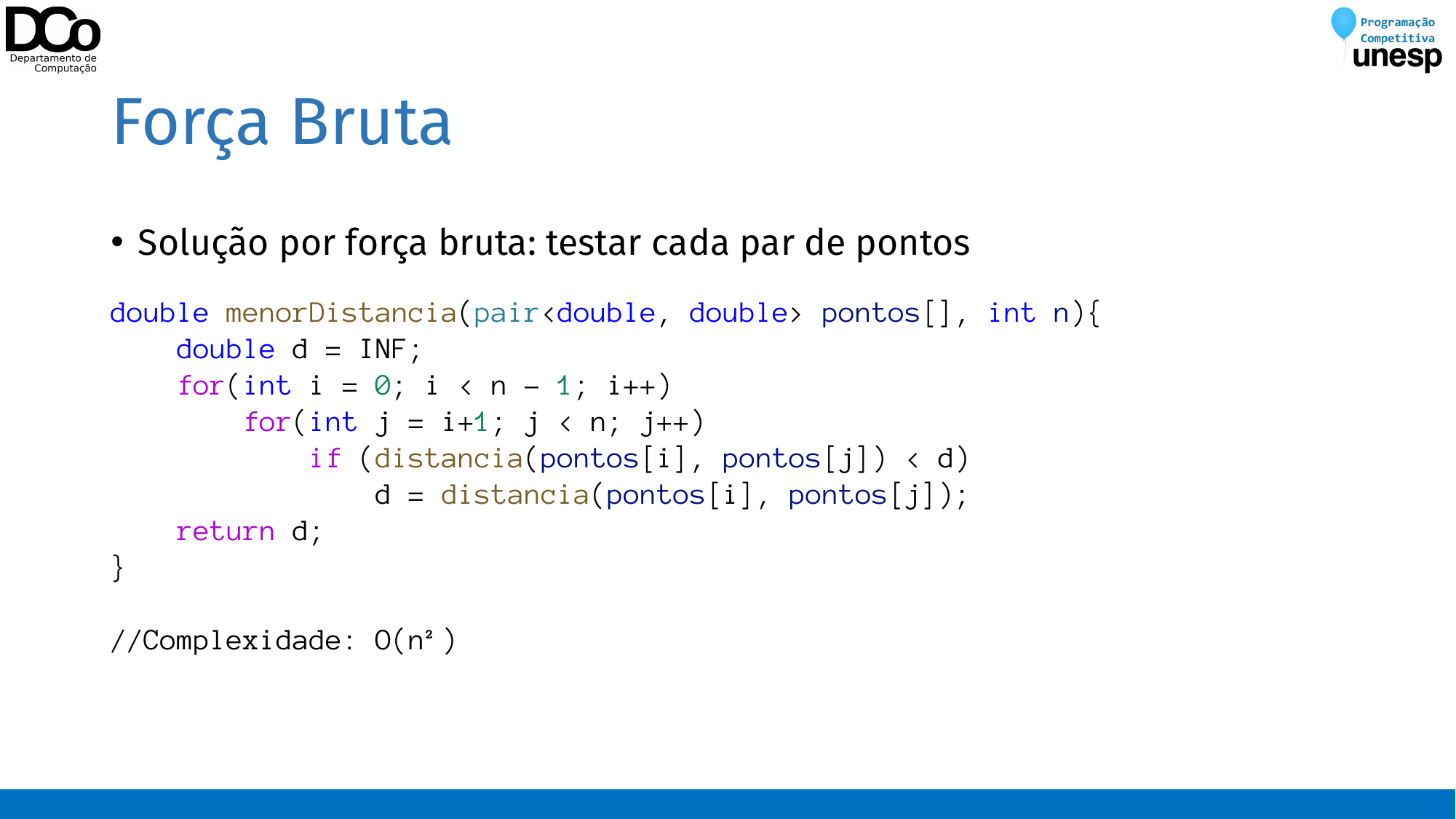

# Força Bruta
Solução por força bruta: testar cada par de pontos
double menorDistancia(pair<double, double> pontos[], int n){
    double d = INF;
    for(int i = 0; i < n - 1; i++)
        for(int j = i+1; j < n; j++)
            if (distancia(pontos[i], pontos[j]) < d)
                d = distancia(pontos[i], pontos[j]);
    return d;
}

//Complexidade: O(n²)
7